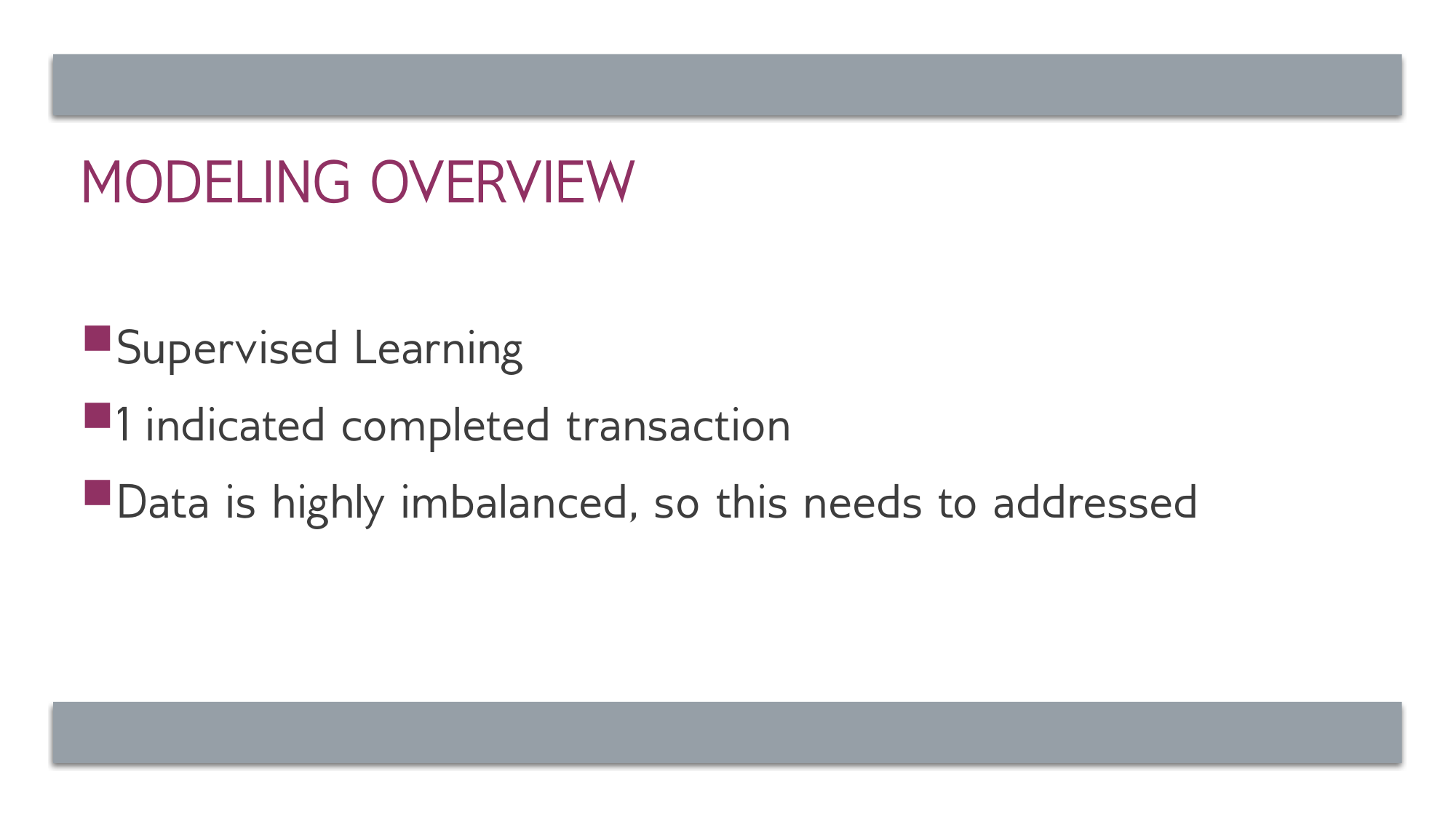

# Modeling Overview
Supervised Learning
1 indicated completed transaction
Data is highly imbalanced, so this needs to addressed